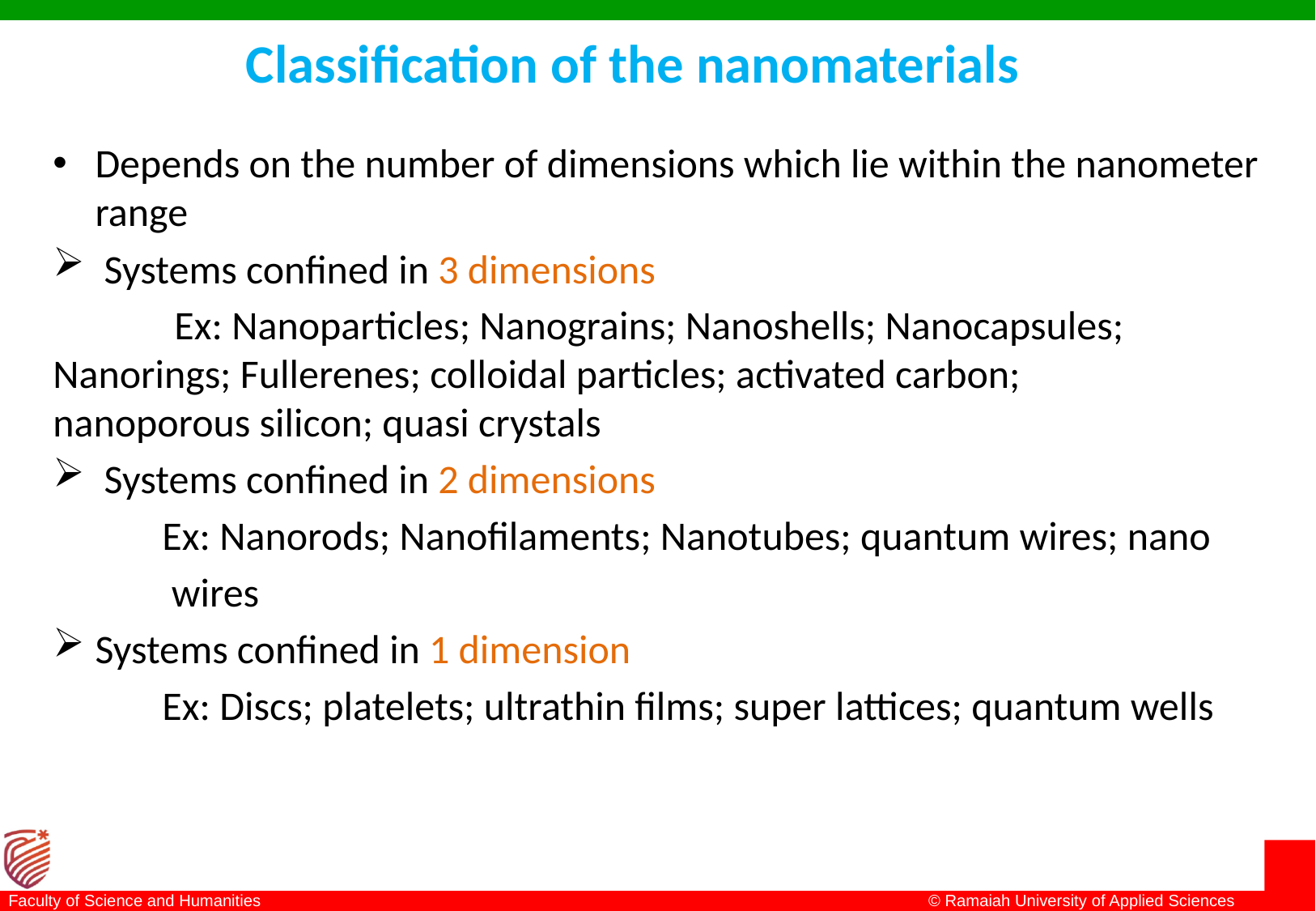

# Classification of the nanomaterials
Depends on the number of dimensions which lie within the nanometer range
 Systems confined in 3 dimensions
	Ex: Nanoparticles; Nanograins; Nanoshells; Nanocapsules; 	Nanorings; Fullerenes; colloidal particles; activated carbon;  	nanoporous silicon; quasi crystals
 Systems confined in 2 dimensions
            Ex: Nanorods; Nanofilaments; Nanotubes; quantum wires; nano
             wires
Systems confined in 1 dimension
            Ex: Discs; platelets; ultrathin films; super lattices; quantum wells